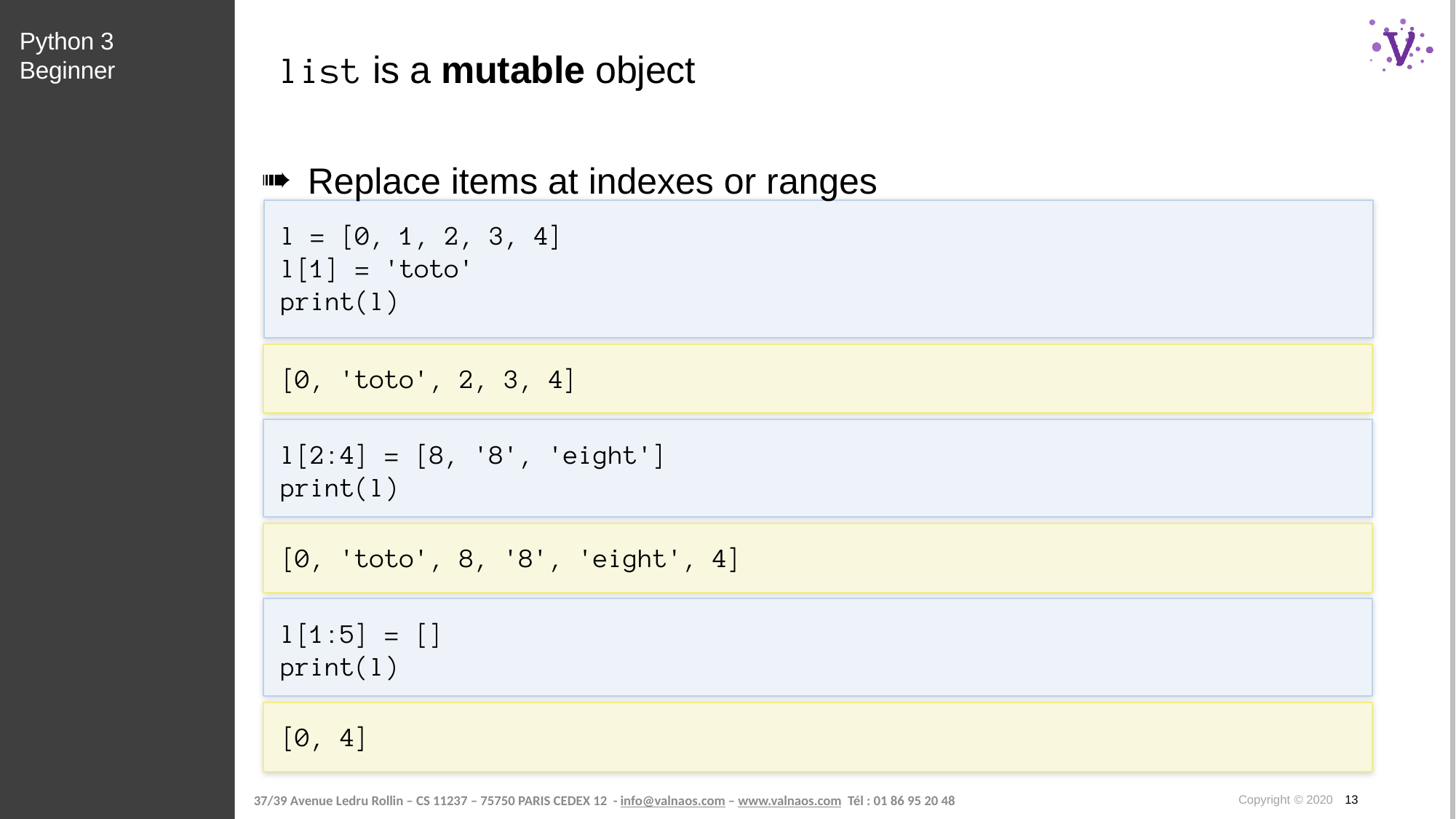

Python 3 Beginner
# list is a mutable object
Replace items at indexes or ranges
l = [0, 1, 2, 3, 4]
l[1] = 'toto'
print(l)
[0, 'toto', 2, 3, 4]
l[2:4] = [8, '8', 'eight']
print(l)
[0, 'toto', 8, '8', 'eight', 4]
l[1:5] = []
print(l)
[0, 4]
Copyright © 2020   13